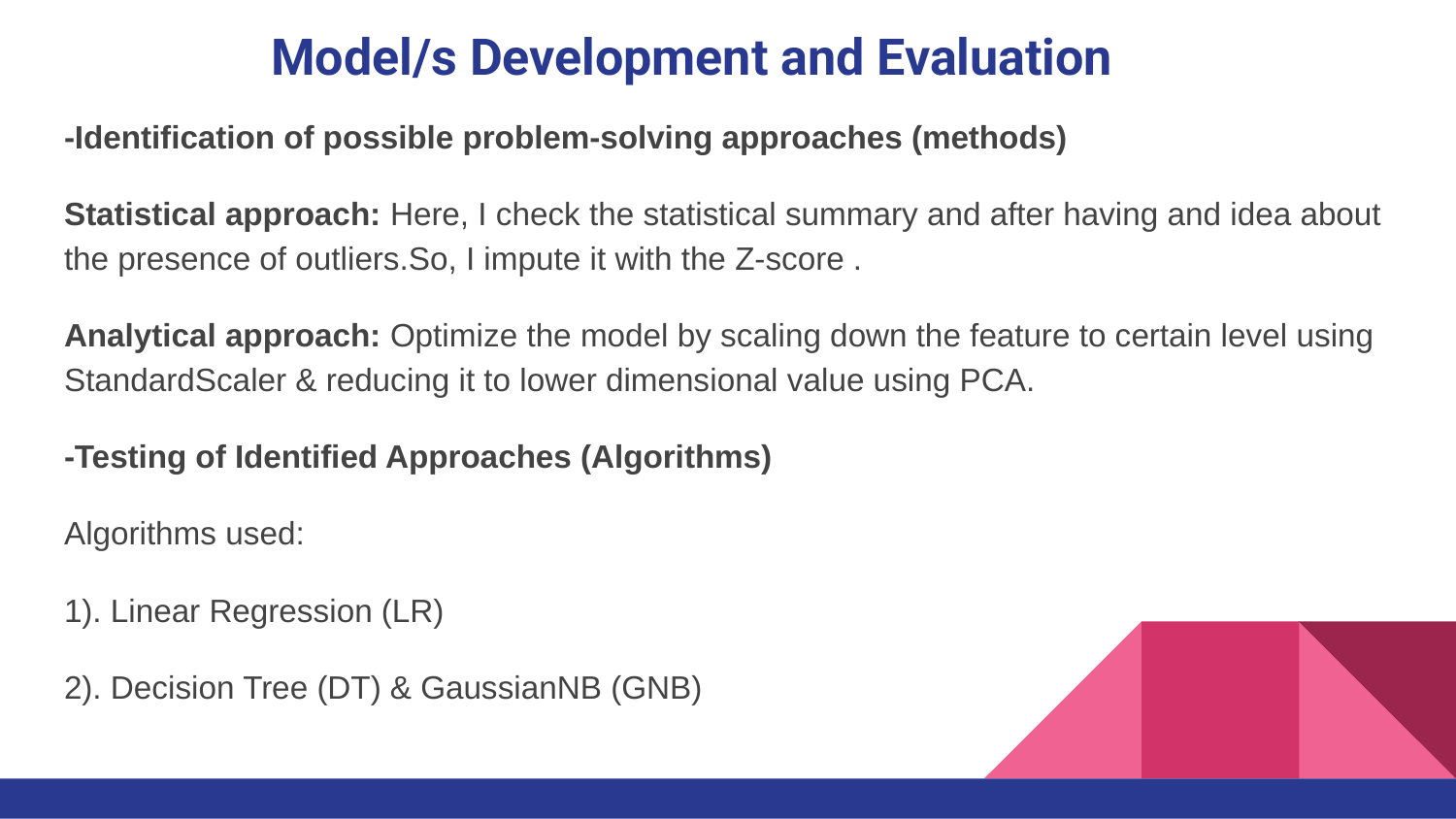

# Model/s Development and Evaluation

-Identification of possible problem-solving approaches (methods)
Statistical approach: Here, I check the statistical summary and after having and idea about the presence of outliers.So, I impute it with the Z-score .
Analytical approach: Optimize the model by scaling down the feature to certain level using StandardScaler & reducing it to lower dimensional value using PCA.
-Testing of Identified Approaches (Algorithms)
Algorithms used:
1). Linear Regression (LR)
2). Decision Tree (DT) & GaussianNB (GNB)